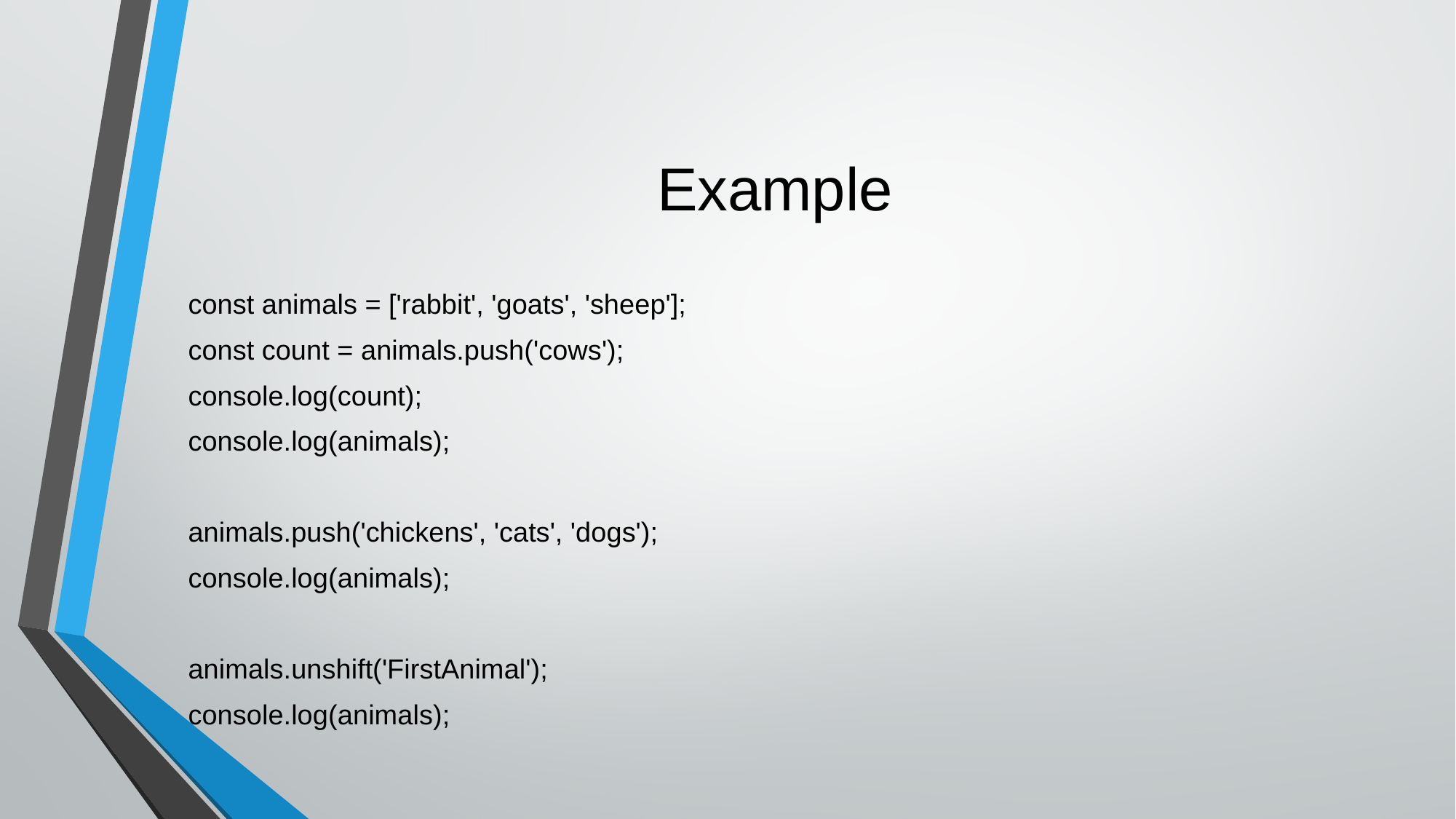

# Example
const animals = ['rabbit', 'goats', 'sheep'];
const count = animals.push('cows');
console.log(count);
console.log(animals);

animals.push('chickens', 'cats', 'dogs');
console.log(animals);

animals.unshift('FirstAnimal');
console.log(animals);